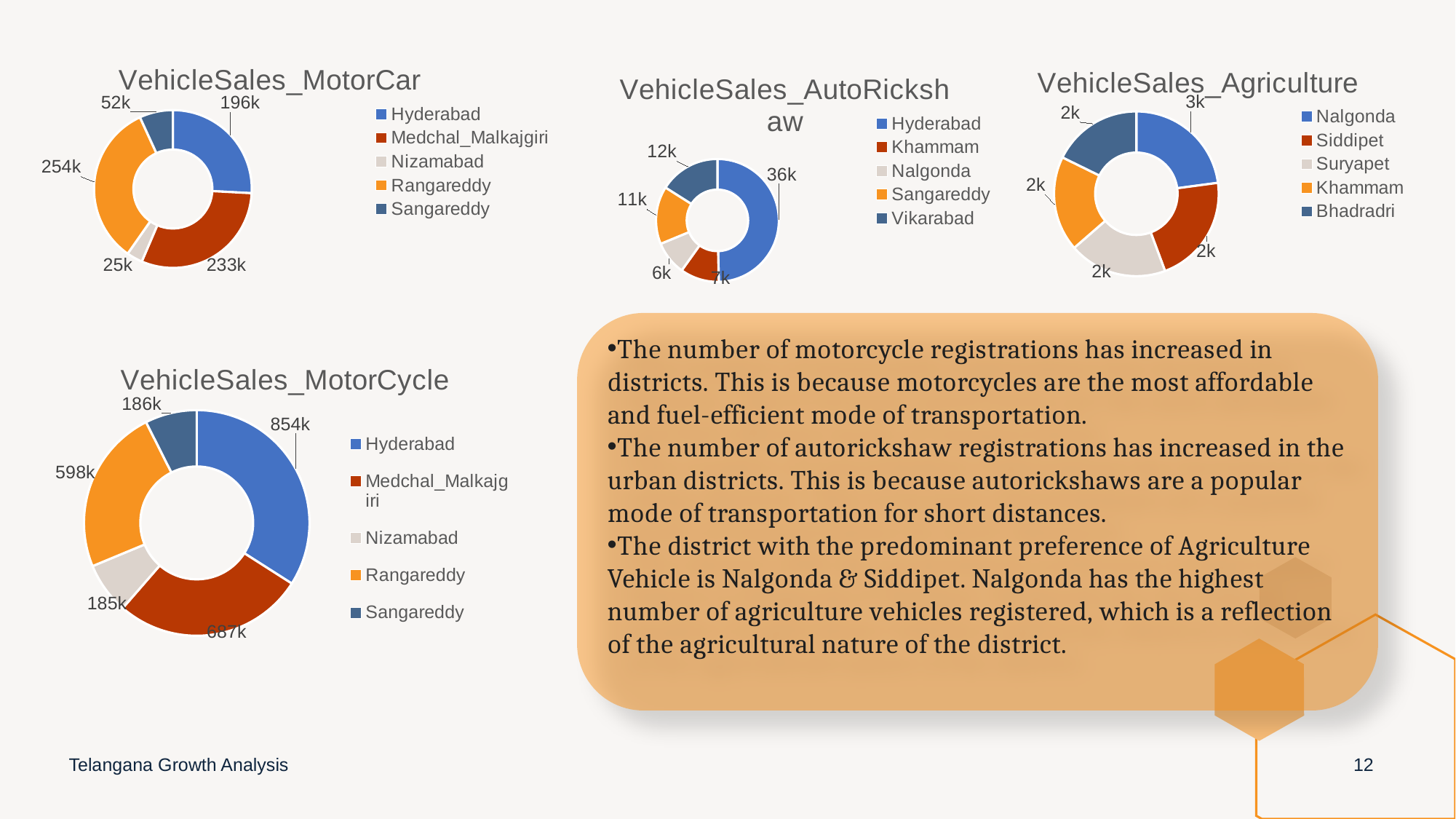

### Chart:

| Category | VehicleSales_MotorCar |
|---|---|
| Hyderabad | 196428.0 |
| Medchal_Malkajgiri | 232514.0 |
| Nizamabad | 24764.0 |
| Rangareddy | 254022.0 |
| Sangareddy | 52080.0 |

### Chart:

| Category | VehicleSales_Agriculture |
|---|---|
| Nalgonda | 2599.0 |
| Siddipet | 2437.0 |
| Suryapet | 2188.0 |
| Khammam | 2121.0 |
| Bhadradri | 2013.0 |

### Chart:

| Category | VehicleSales_AutoRickshaw |
|---|---|
| Hyderabad | 35990.0 |
| Khammam | 7414.0 |
| Nalgonda | 6455.0 |
| Sangareddy | 11024.0 |
| Vikarabad | 11615.0 |
The number of motorcycle registrations has increased in  districts. This is because motorcycles are the most affordable and fuel-efficient mode of transportation.
The number of autorickshaw registrations has increased in the urban districts. This is because autorickshaws are a popular mode of transportation for short distances.
The district with the predominant preference of Agriculture Vehicle is Nalgonda & Siddipet. Nalgonda has the highest number of agriculture vehicles registered, which is a reflection of the agricultural nature of the district.

### Chart:

| Category | VehicleSales_MotorCycle |
|---|---|
| Hyderabad | 854183.0 |
| Medchal_Malkajgiri | 686735.0 |
| Nizamabad | 184706.0 |
| Rangareddy | 598298.0 |
| Sangareddy | 186260.0 |
Telangana Growth Analysis
12